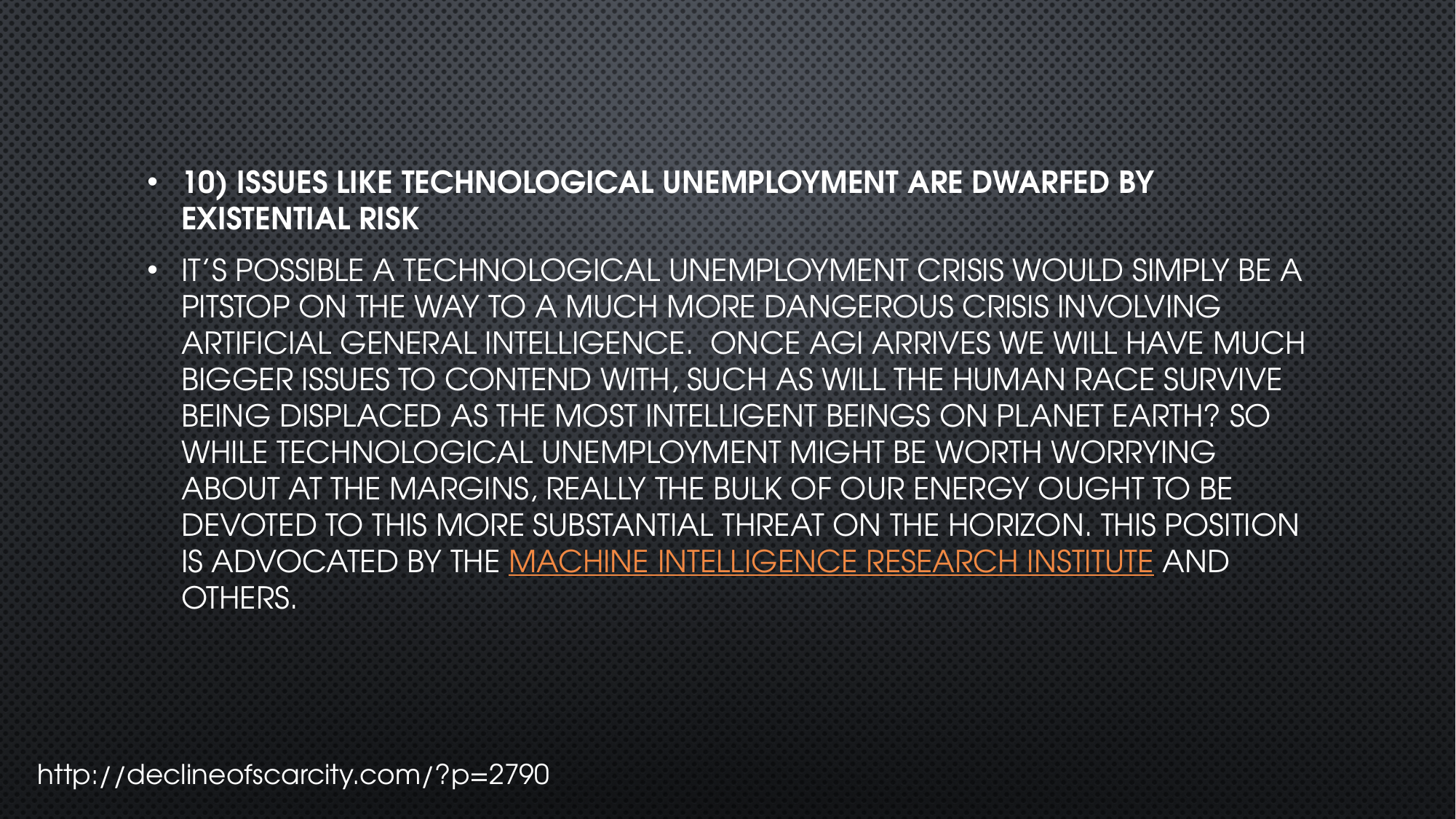

10) ISSUES LIKE TECHNOLOGICAL UNEMPLOYMENT ARE DWARFED BY EXISTENTIAL RISK
It’s possible a technological unemployment crisis would simply be a pitstop on the way to a much more dangerous crisis involving artificial general intelligence.  Once AGI arrives we will have much bigger issues to contend with, such as will the human race survive being displaced as the most intelligent beings on planet Earth? So while technological unemployment might be worth worrying about at the margins, really the bulk of our energy ought to be devoted to this more substantial threat on the horizon. This position is advocated by the Machine Intelligence Research Institute and others.
http://declineofscarcity.com/?p=2790